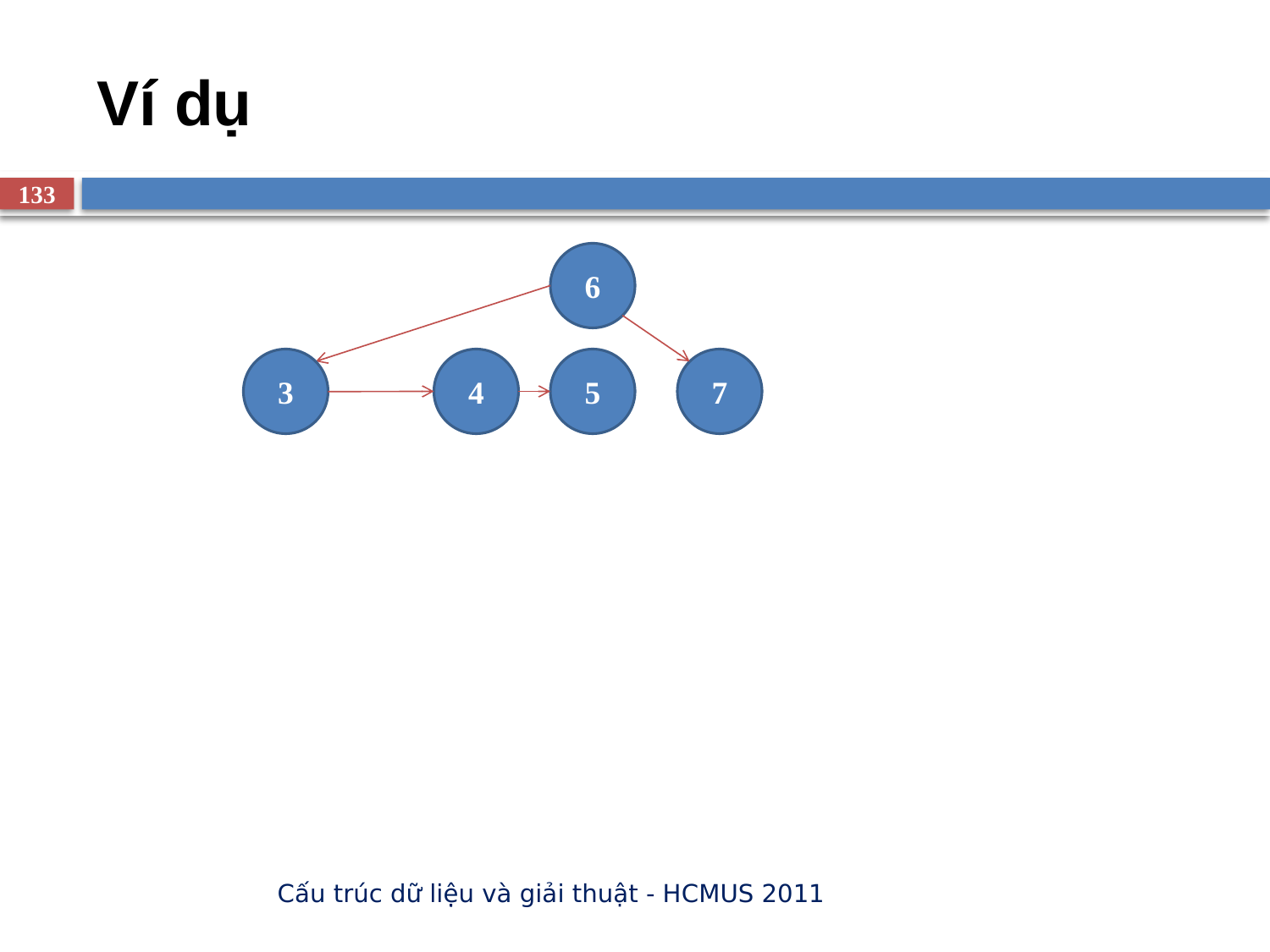

# Ví dụ
133
6
3
4
5
7
Cấu trúc dữ liệu và giải thuật - HCMUS 2011